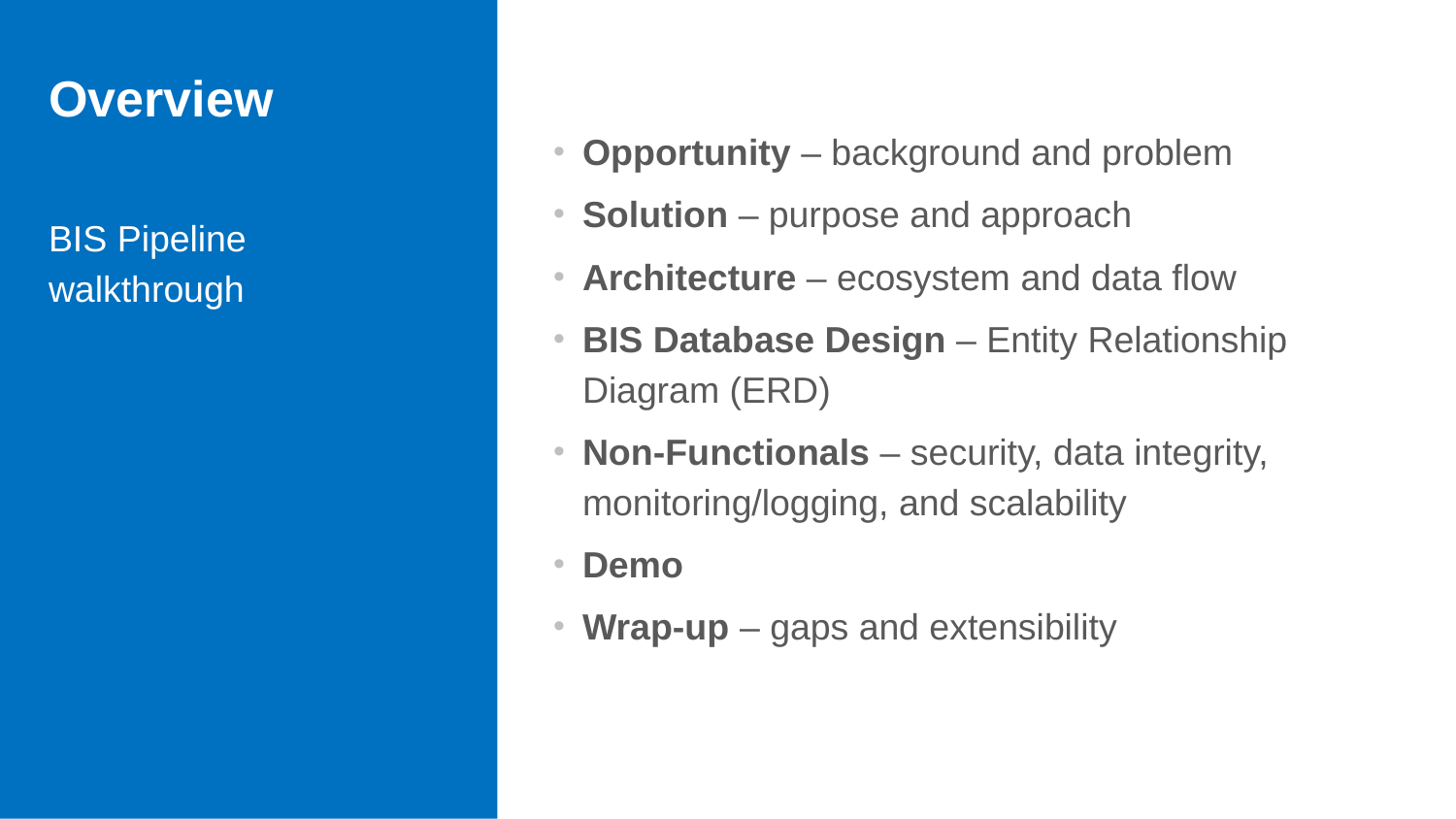

# Overview
Opportunity – background and problem
Solution – purpose and approach
Architecture – ecosystem and data flow
BIS Database Design – Entity Relationship 	Diagram (ERD)
Non-Functionals – security, data integrity, 	monitoring/logging, and scalability
Demo
Wrap-up – gaps and extensibility
BIS Pipeline walkthrough